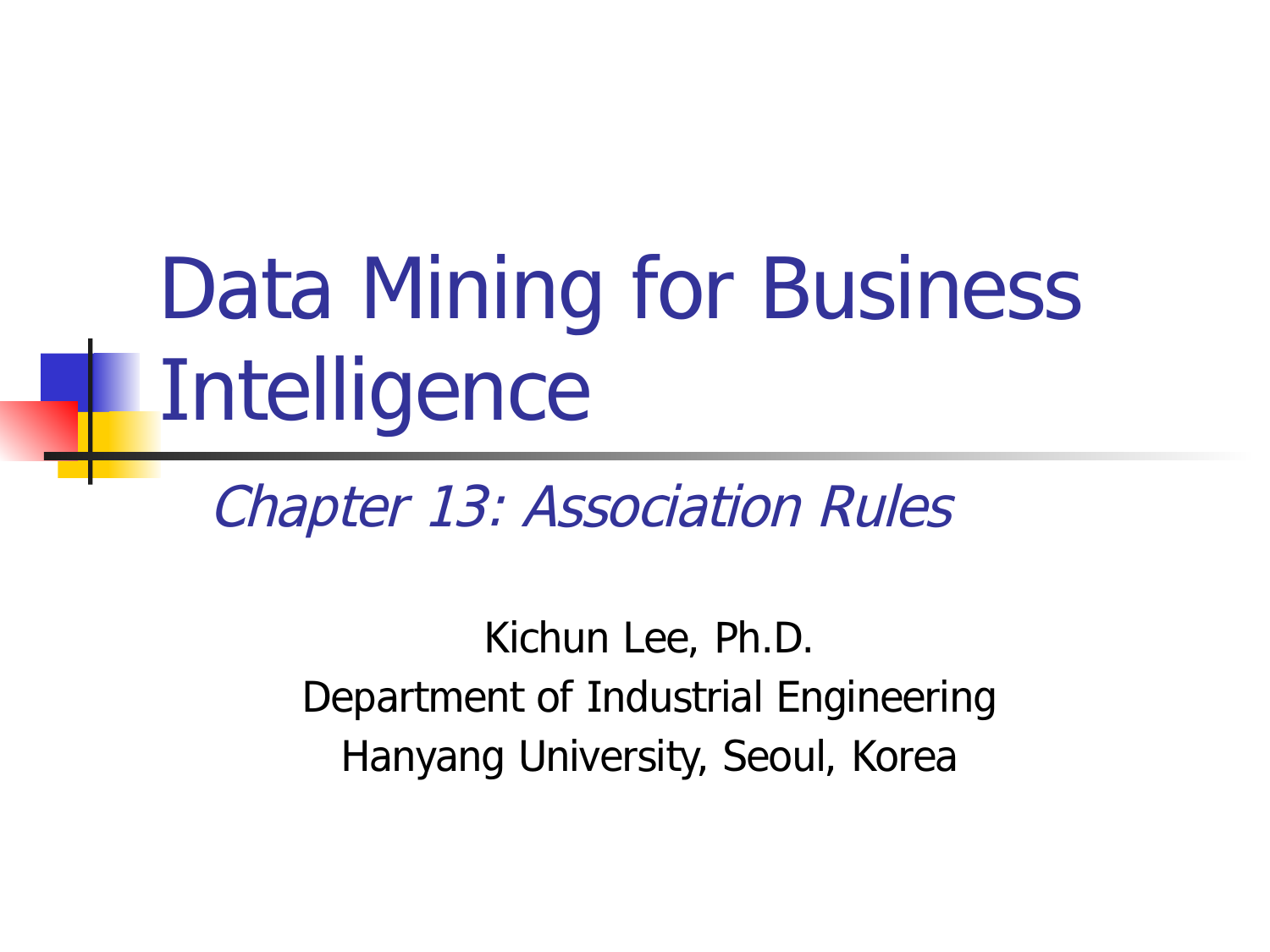

# Data Mining for Business Intelligence
Chapter 13: Association Rules
Kichun Lee, Ph.D.
Department of Industrial Engineering
Hanyang University, Seoul, Korea